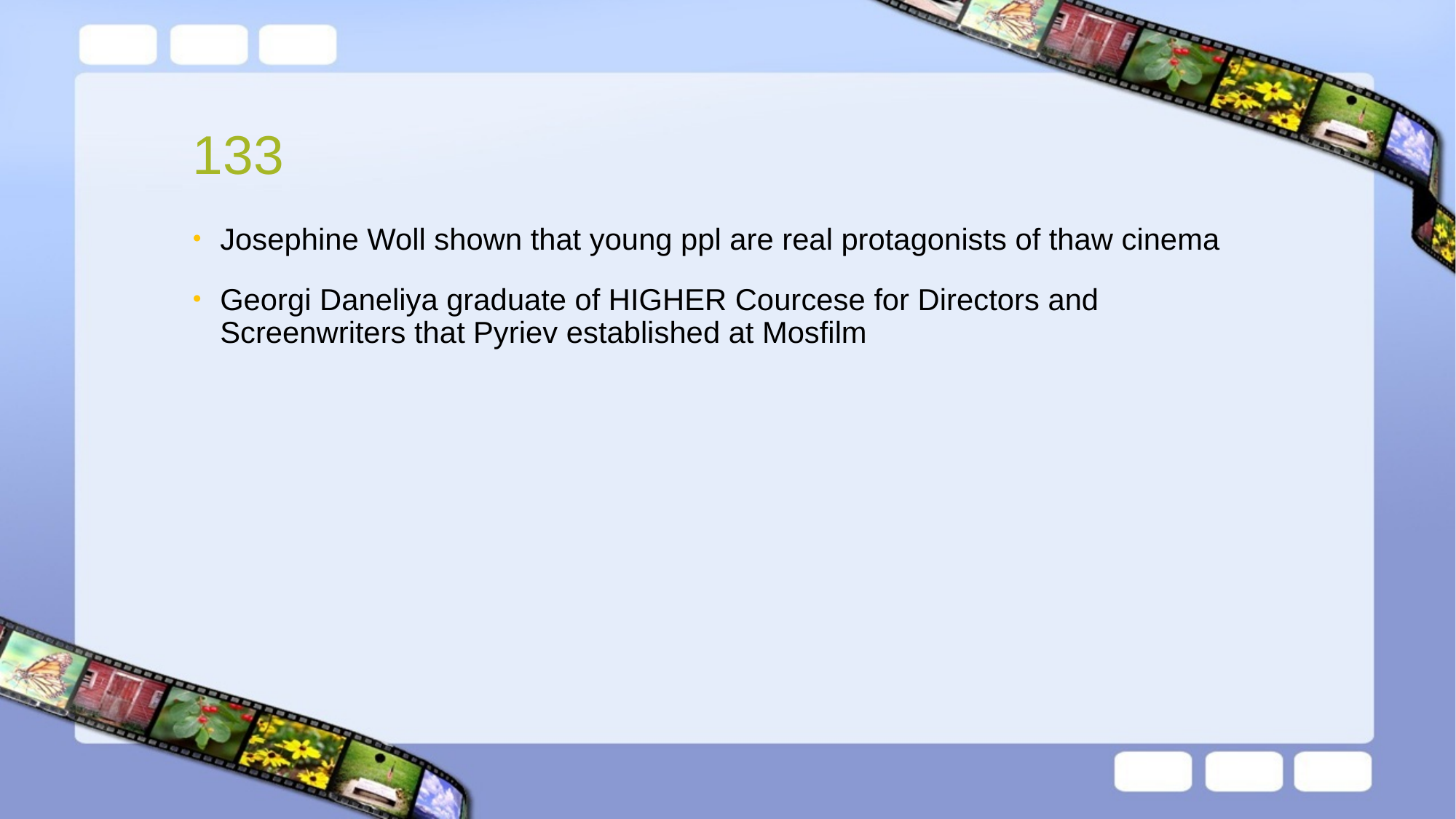

# 133
Josephine Woll shown that young ppl are real protagonists of thaw cinema
Georgi Daneliya graduate of HIGHER Courcese for Directors and Screenwriters that Pyriev established at Mosfilm